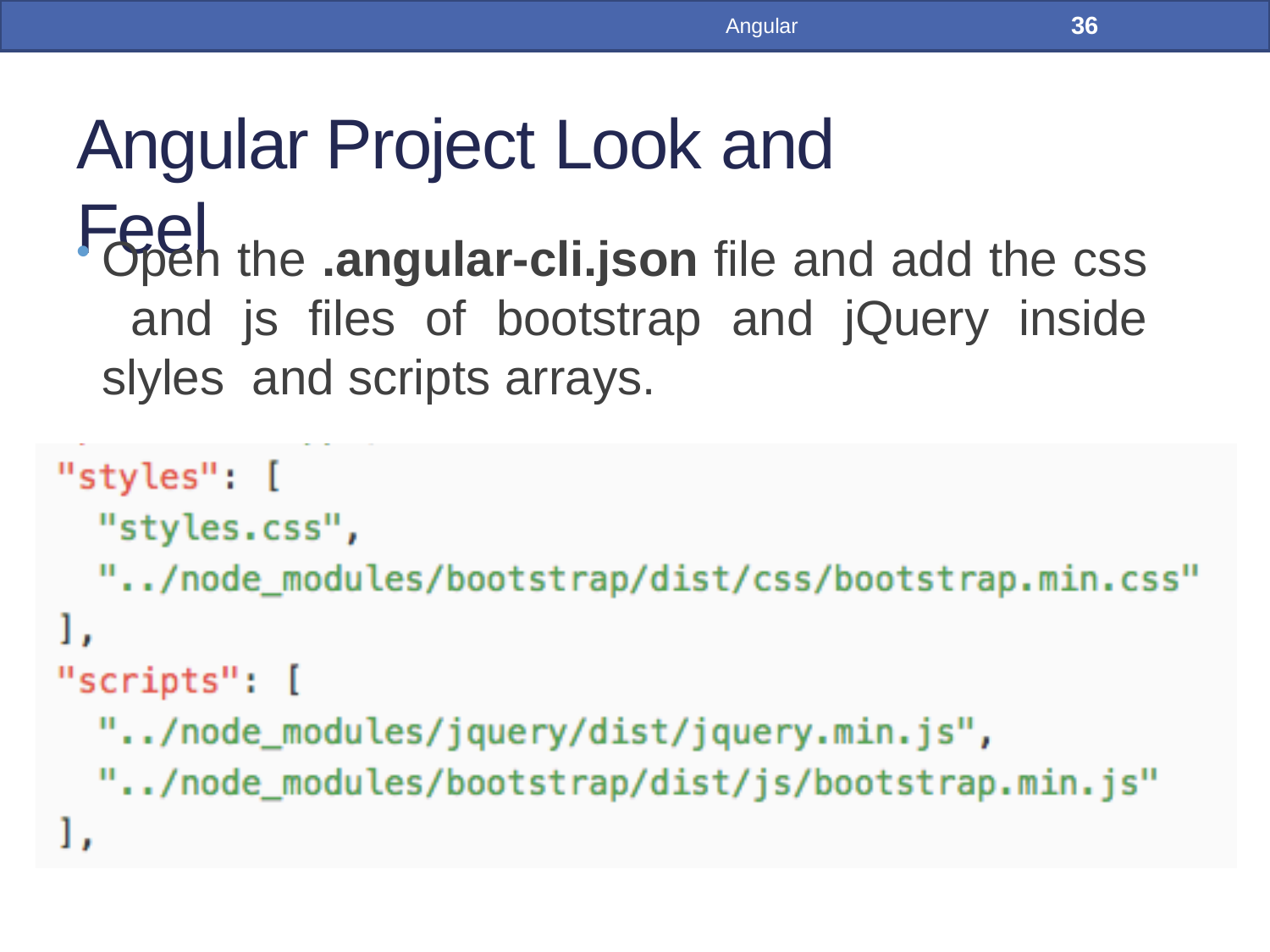

36
Angular
# Angular Project Look and Feel
Open the .angular-cli.json file and add the css  and js files of bootstrap and jQuery inside slyles  and scripts arrays.